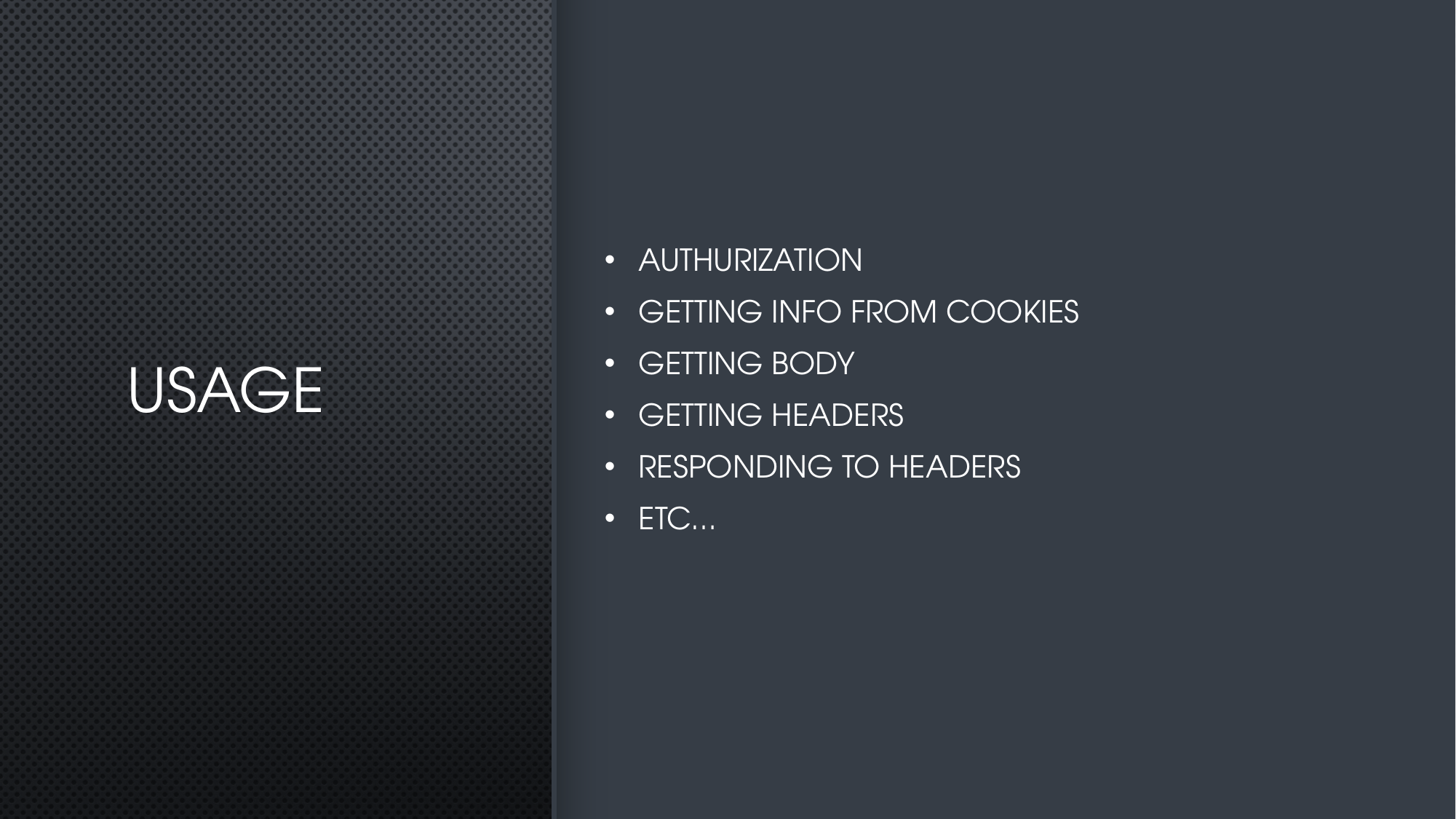

# usage
Authurization
Getting info from cookies
Getting body
Getting headers
Responding to headers
Etc…